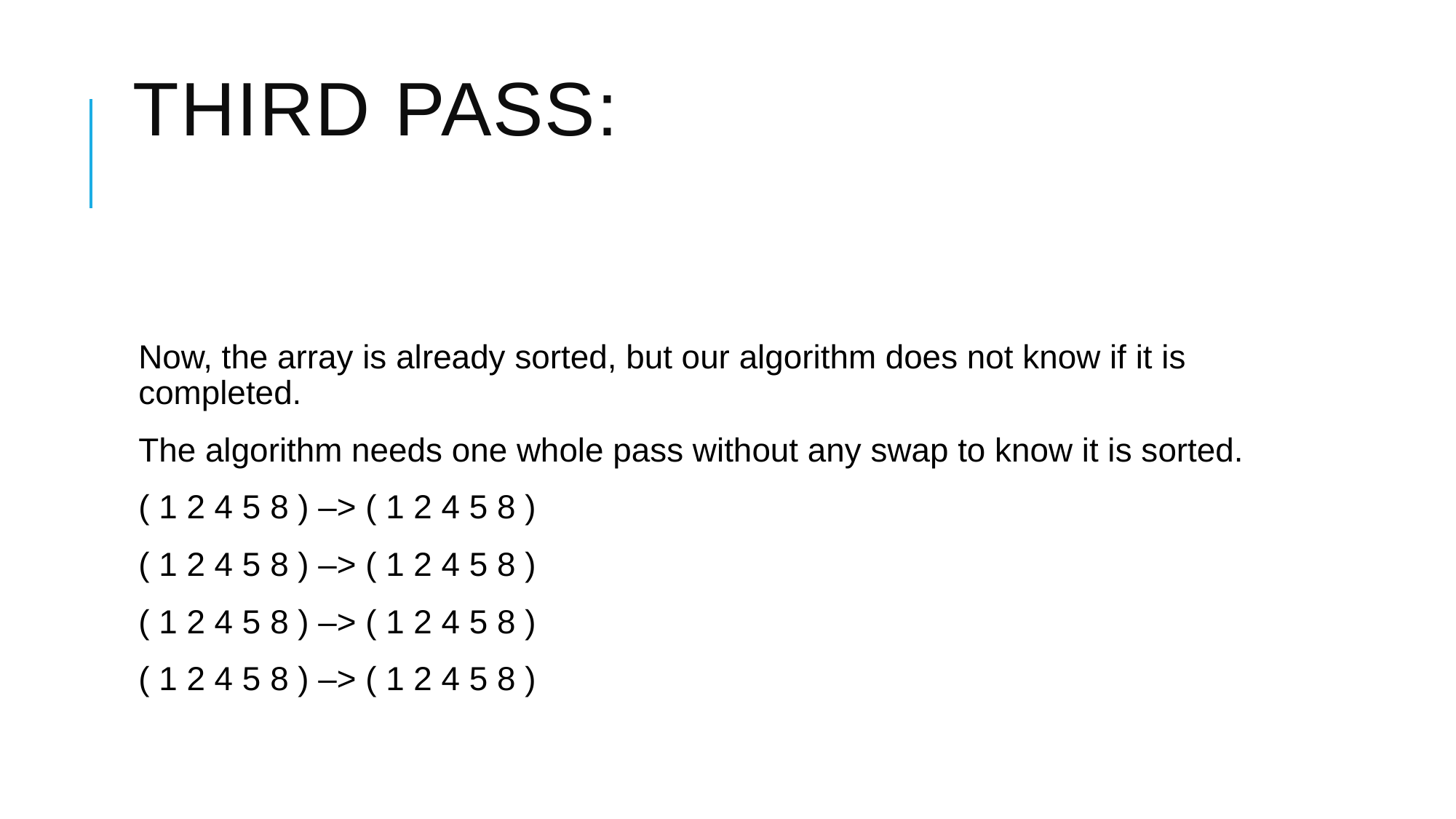

# Third Pass:

Now, the array is already sorted, but our algorithm does not know if it is completed.
The algorithm needs one whole pass without any swap to know it is sorted.
( 1 2 4 5 8 ) –> ( 1 2 4 5 8 )
( 1 2 4 5 8 ) –> ( 1 2 4 5 8 )
( 1 2 4 5 8 ) –> ( 1 2 4 5 8 )
( 1 2 4 5 8 ) –> ( 1 2 4 5 8 )